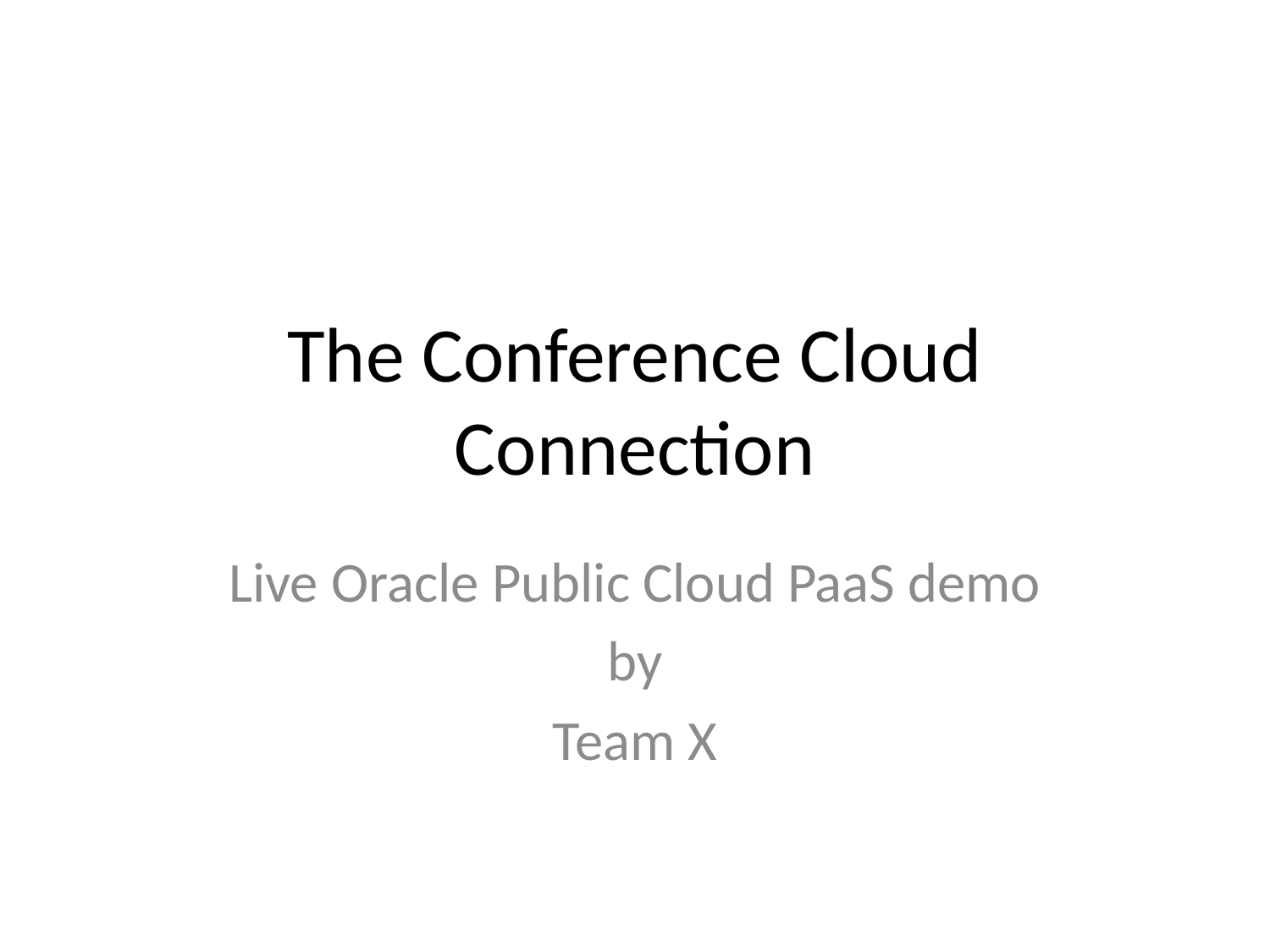

# The Conference Cloud Connection
Live Oracle Public Cloud PaaS demo
by
Team X